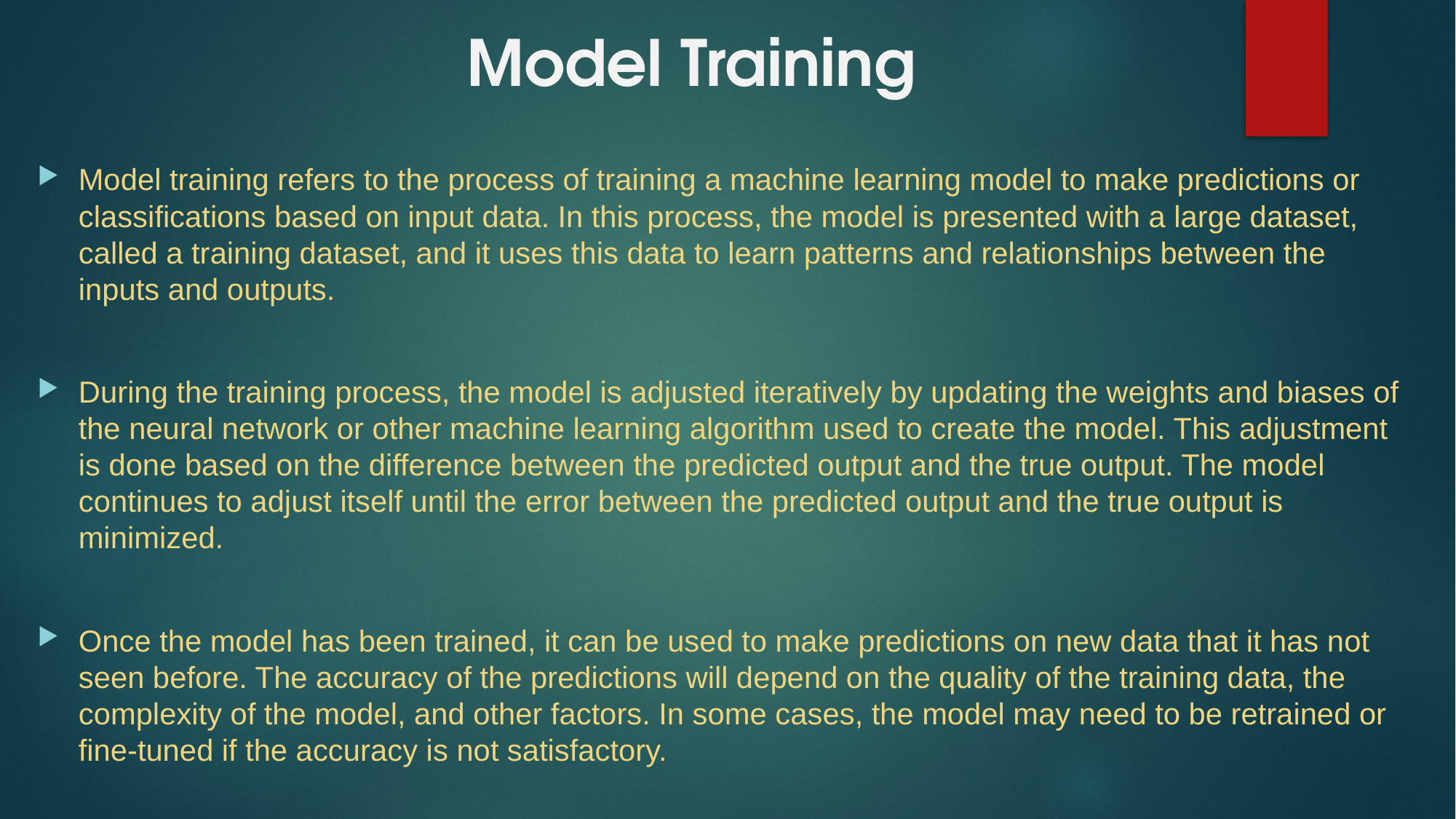

# Model Training
Model training refers to the process of training a machine learning model to make predictions or classifications based on input data. In this process, the model is presented with a large dataset, called a training dataset, and it uses this data to learn patterns and relationships between the inputs and outputs.

During the training process, the model is adjusted iteratively by updating the weights and biases of the neural network or other machine learning algorithm used to create the model. This adjustment is done based on the difference between the predicted output and the true output. The model continues to adjust itself until the error between the predicted output and the true output is minimized.

Once the model has been trained, it can be used to make predictions on new data that it has not seen before. The accuracy of the predictions will depend on the quality of the training data, the complexity of the model, and other factors. In some cases, the model may need to be retrained or fine-tuned if the accuracy is not satisfactory.